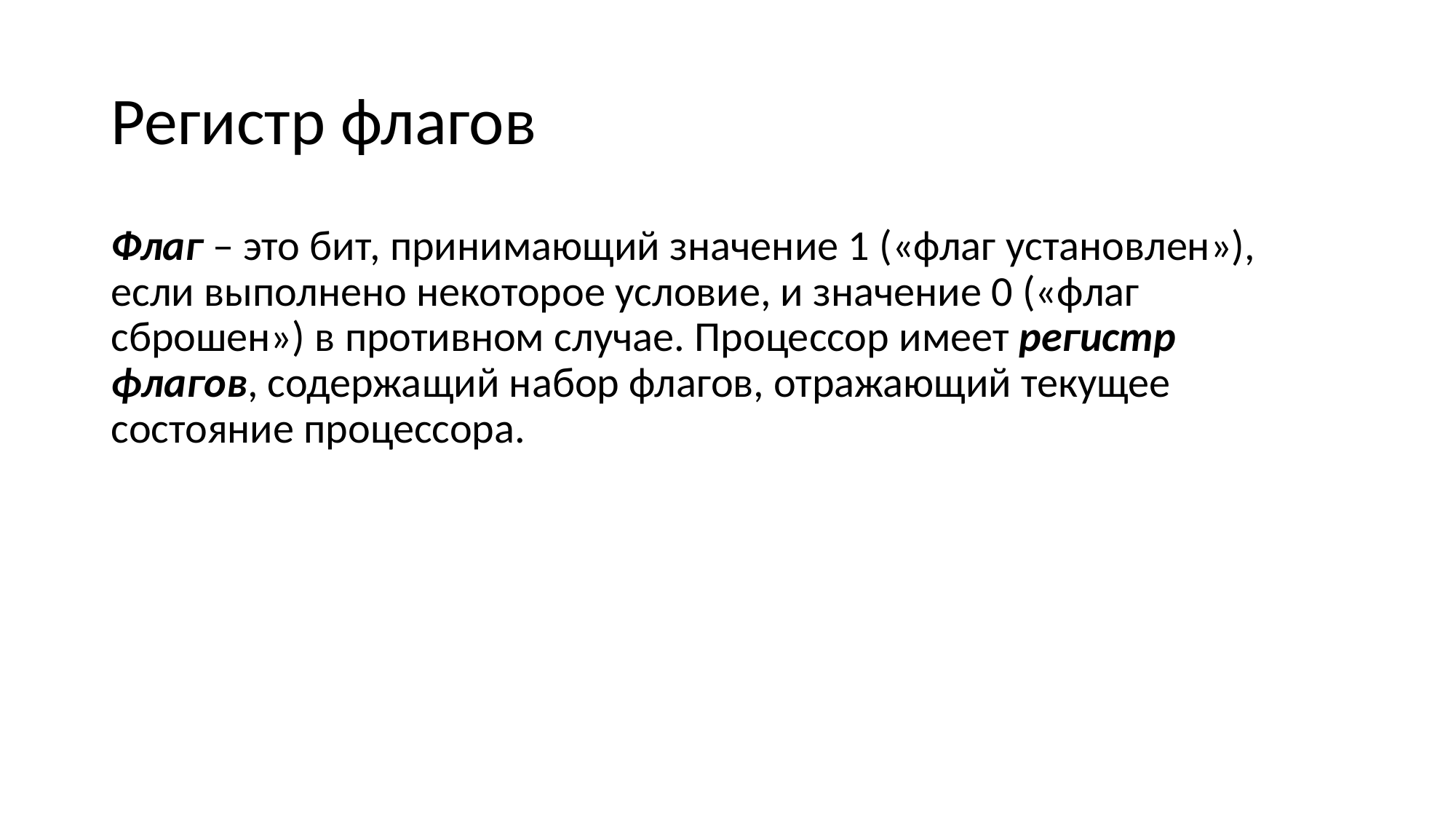

# Регистр флагов

Флаг – это бит, принимающий значение 1 («флаг установлен»), если выполнено некоторое условие, и значение 0 («флаг сброшен») в противном случае. Процессор имеет регистр флагов, содержащий набор флагов, отражающий текущее состояние процессора.